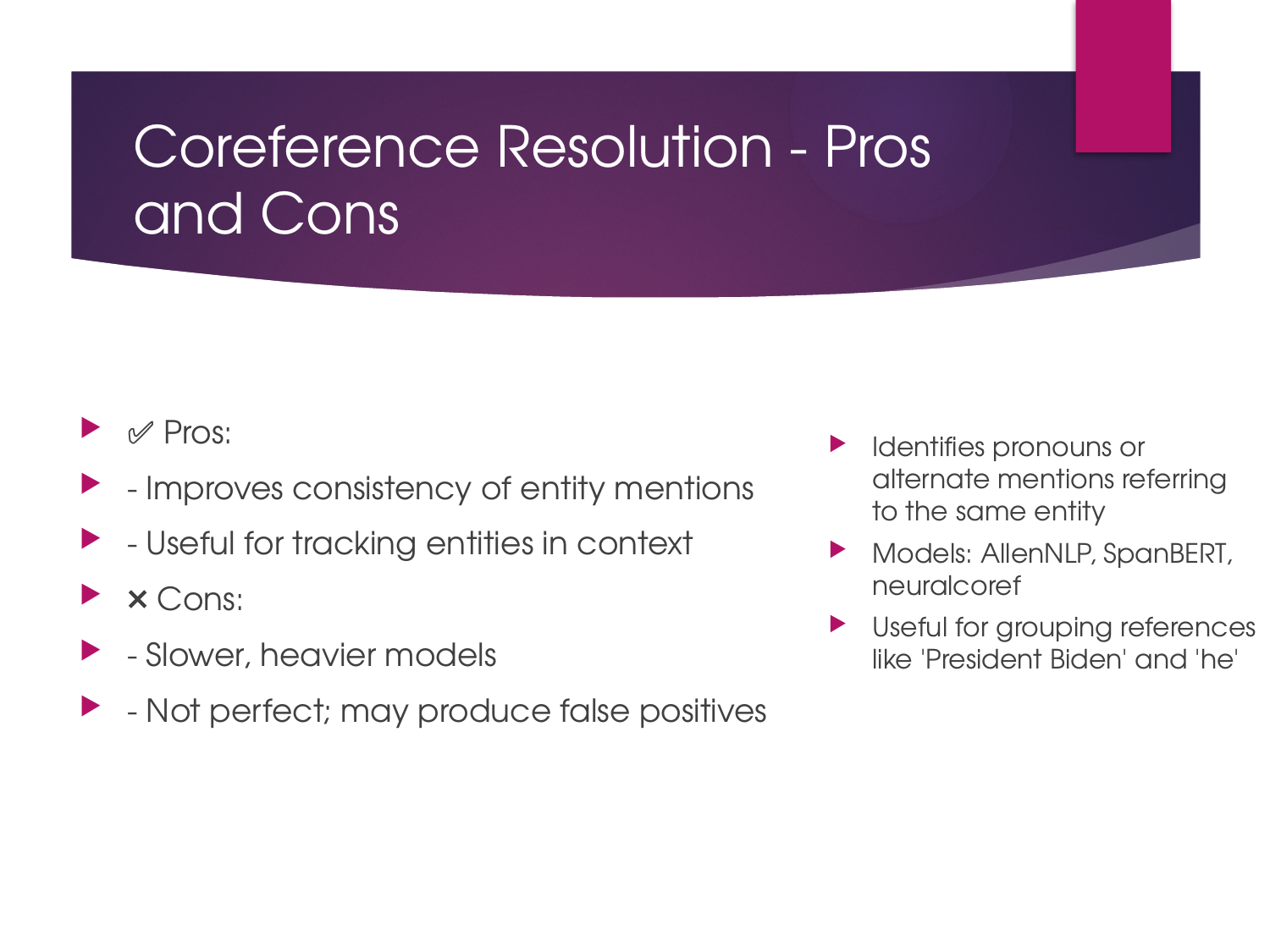

# Coreference Resolution - Pros and Cons

✅ Pros:
- Improves consistency of entity mentions
- Useful for tracking entities in context
❌ Cons:
- Slower, heavier models
- Not perfect; may produce false positives

Identifies pronouns or alternate mentions referring to the same entity
Models: AllenNLP, SpanBERT, neuralcoref
Useful for grouping references like 'President Biden' and 'he'